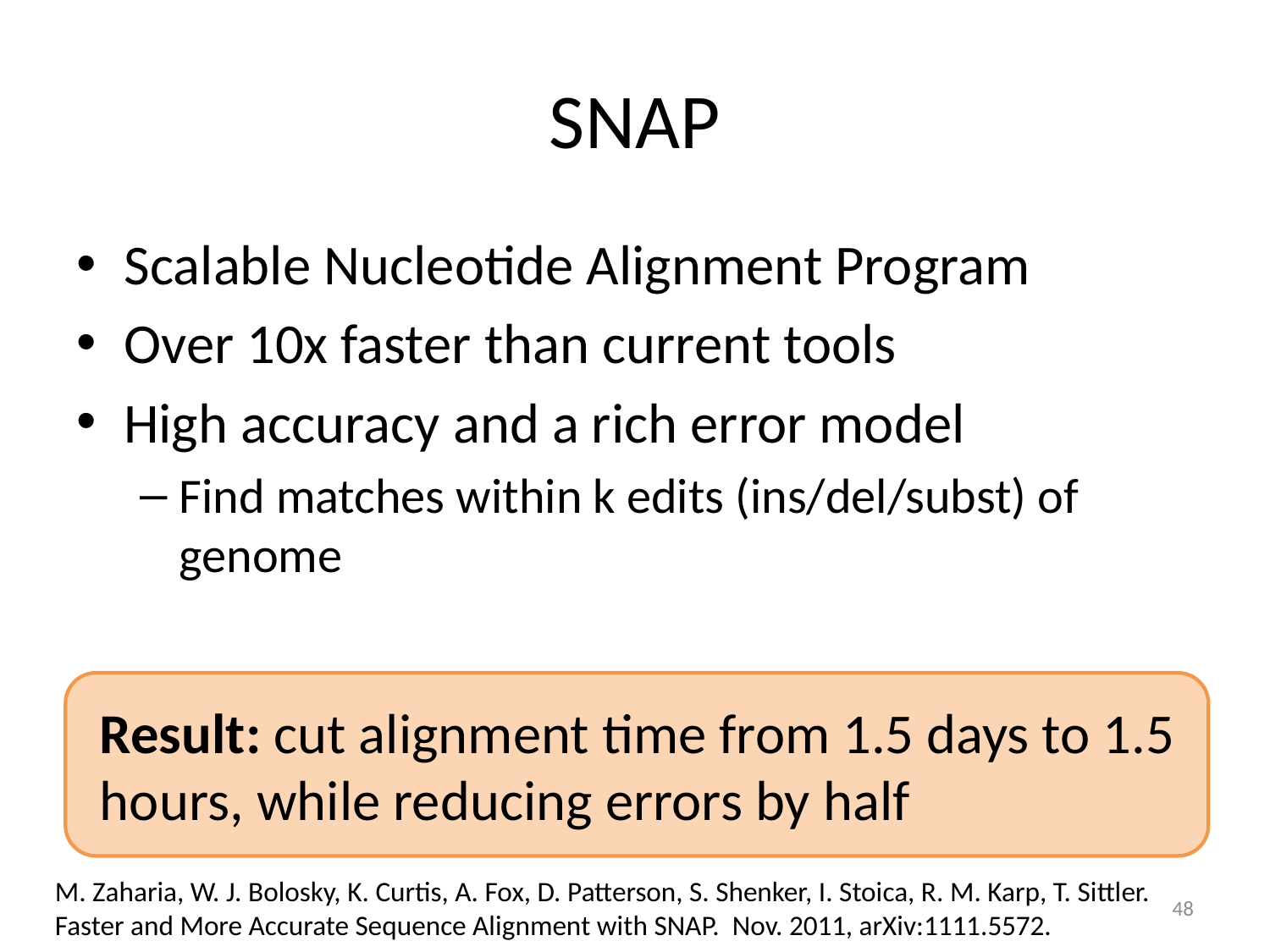

# SNAP
Scalable Nucleotide Alignment Program
Over 10x faster than current tools
High accuracy and a rich error model
Find matches within k edits (ins/del/subst) of genome
Result: cut alignment time from 1.5 days to 1.5 hours, while reducing errors by half
M. Zaharia, W. J. Bolosky, K. Curtis, A. Fox, D. Patterson, S. Shenker, I. Stoica, R. M. Karp, T. Sittler.  Faster and More Accurate Sequence Alignment with SNAP.  Nov. 2011, arXiv:1111.5572.
48